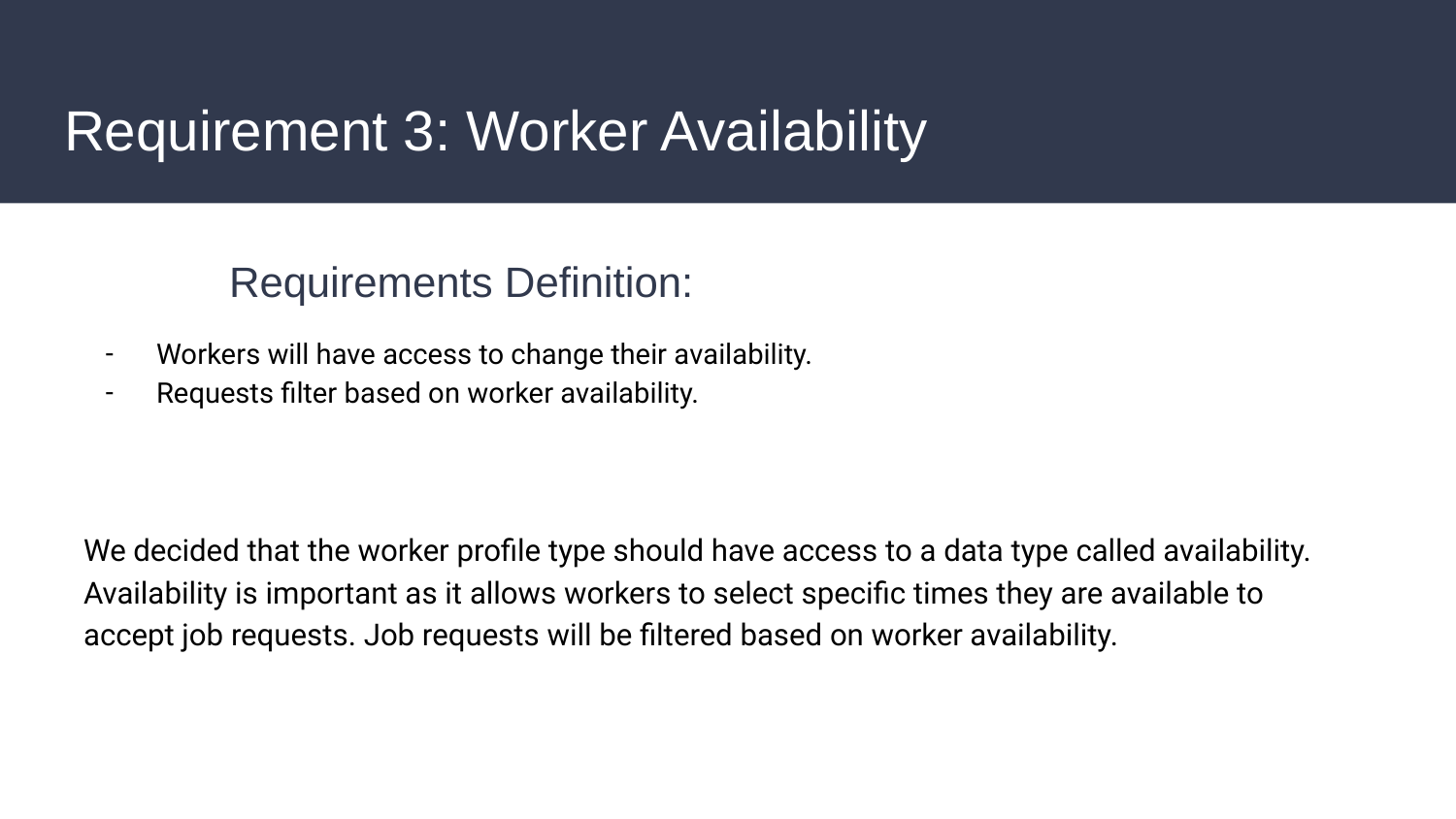

# Requirement 3: Worker Availability
	Requirements Definition:
Workers will have access to change their availability.
Requests filter based on worker availability.

We decided that the worker profile type should have access to a data type called availability. Availability is important as it allows workers to select specific times they are available to accept job requests. Job requests will be filtered based on worker availability.